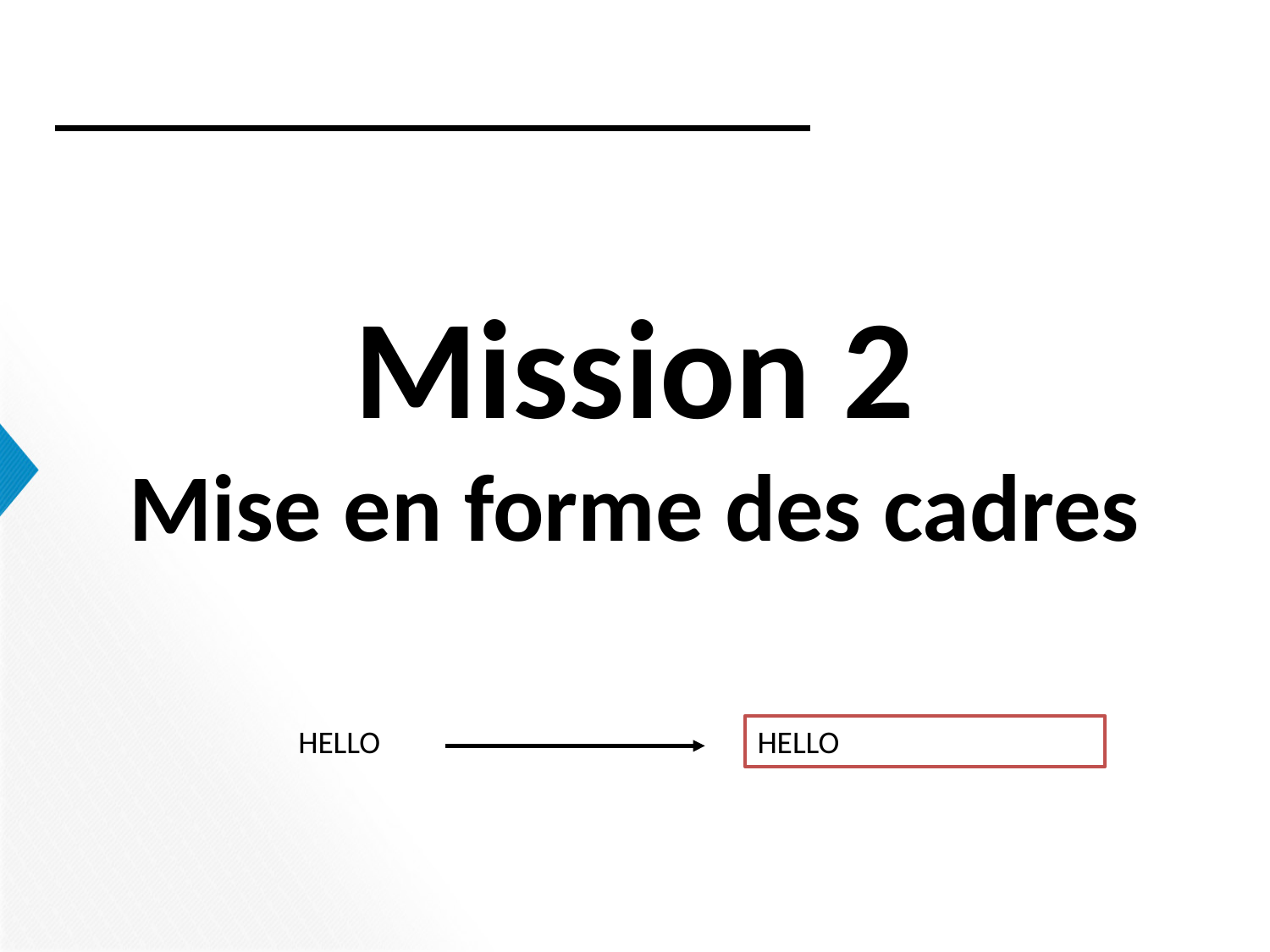

# Mission 2 Mise en forme des cadres
HELLO
HELLO